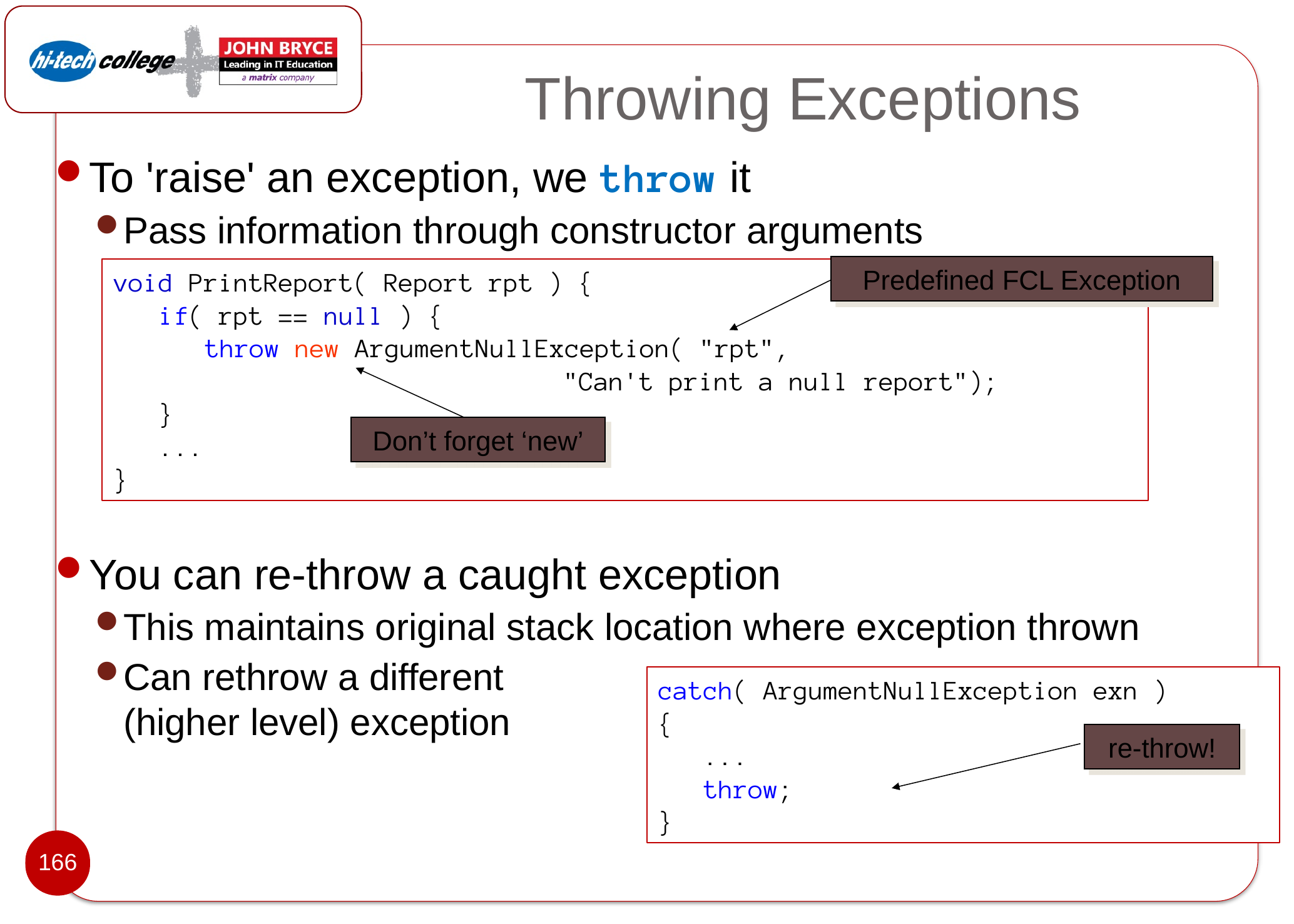

# Throwing Exceptions
To 'raise' an exception, we throw it
Pass information through constructor arguments

You can re-throw a caught exception
This maintains original stack location where exception thrown
Can rethrow a different
(higher level) exception
Predefined FCL Exception
void PrintReport( Report rpt ) {
	if( rpt == null ) {
		throw new ArgumentNullException( "rpt",
						     "Can't print a null report");
	}
	...
}

Don’t forget ‘new’
catch( ArgumentNullException exn )
{
	...
	throw;
}
re-throw!

166